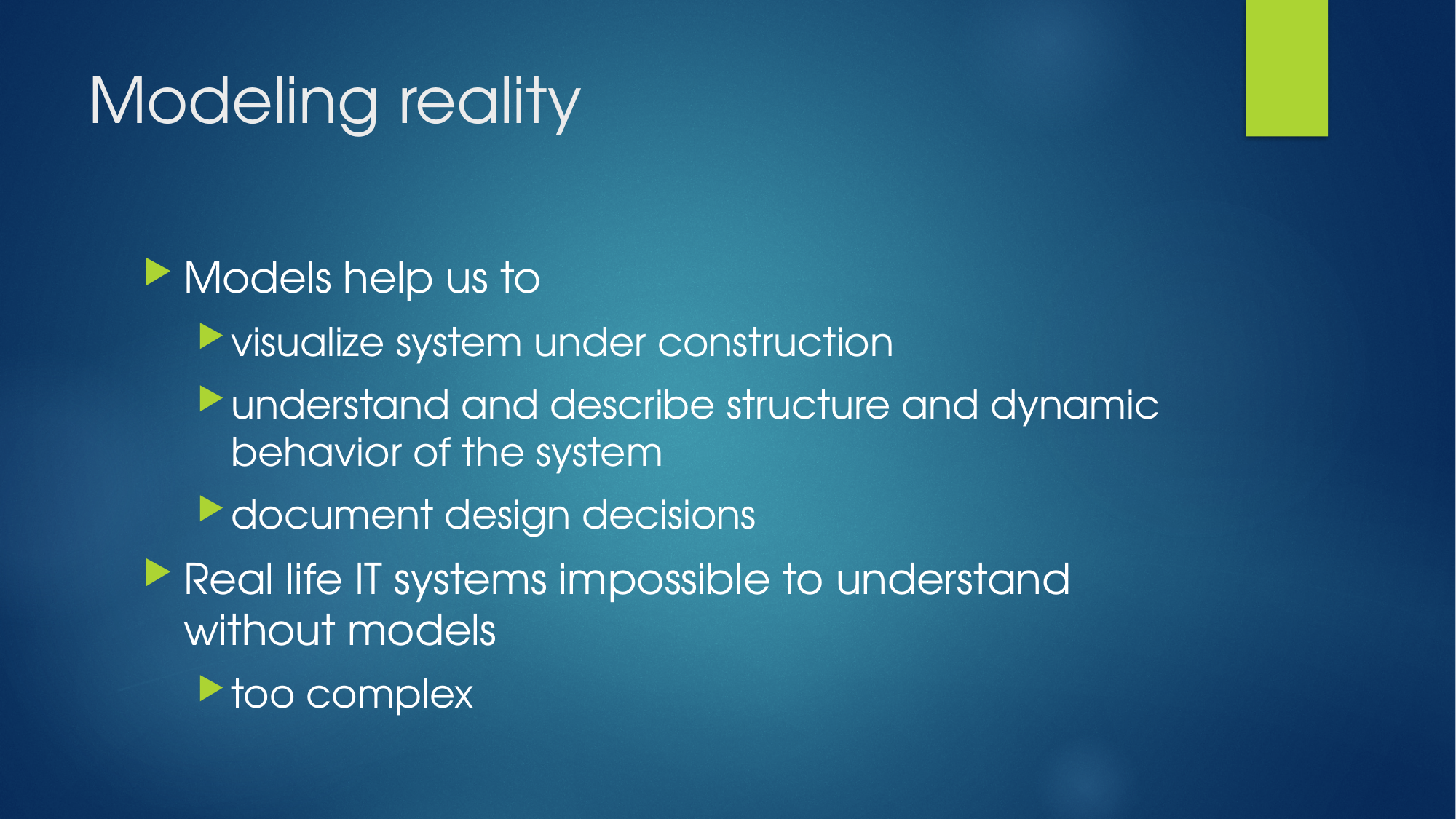

# Modeling reality
Models help us to
visualize system under construction
understand and describe structure and dynamic behavior of the system
document design decisions
Real life IT systems impossible to understand without models
too complex